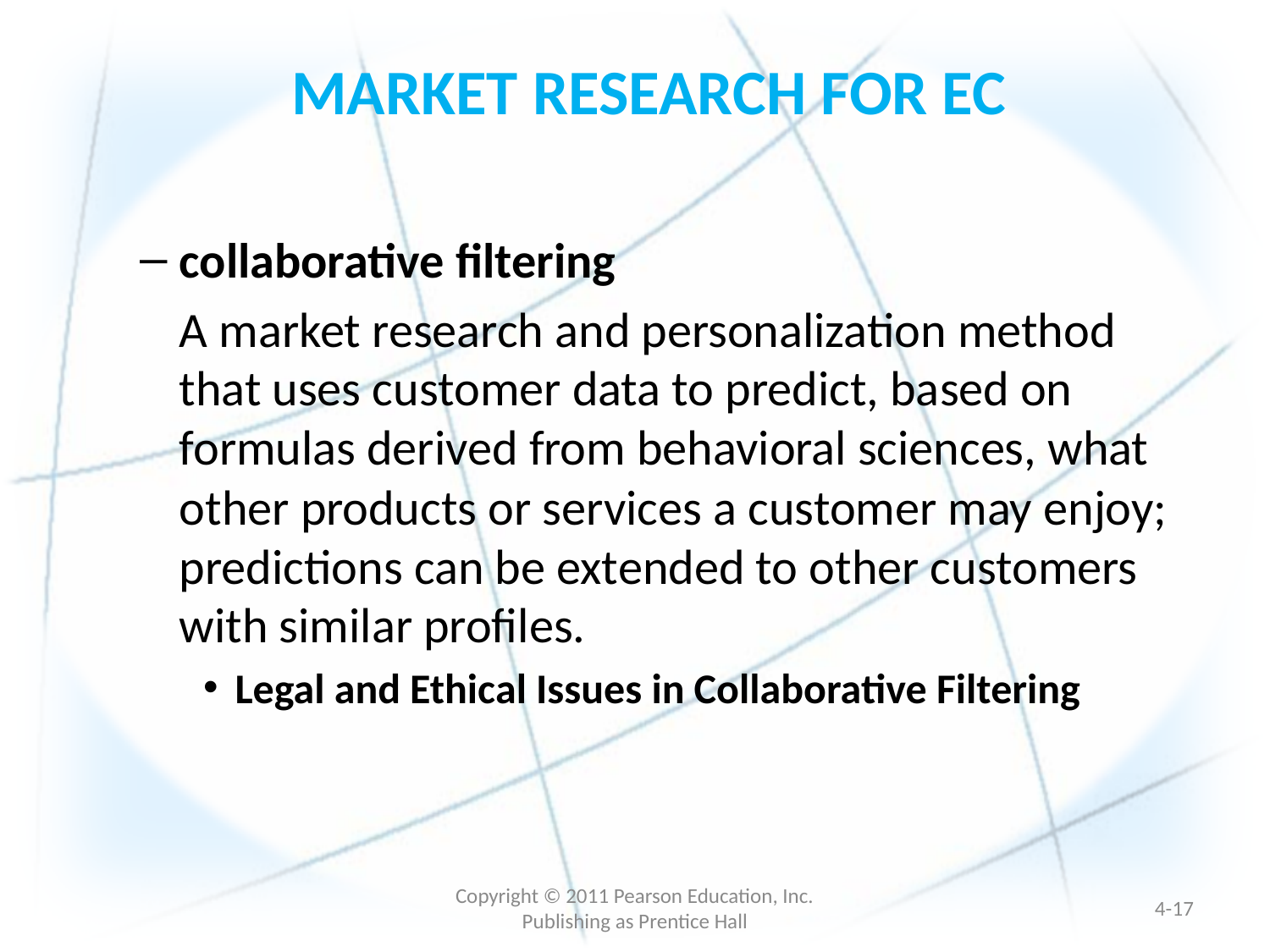

# MARKET RESEARCH FOR EC
collaborative filtering
	A market research and personalization method that uses customer data to predict, based on formulas derived from behavioral sciences, what other products or services a customer may enjoy; predictions can be extended to other customers with similar profiles.
Legal and Ethical Issues in Collaborative Filtering
Copyright © 2011 Pearson Education, Inc. Publishing as Prentice Hall
4-17